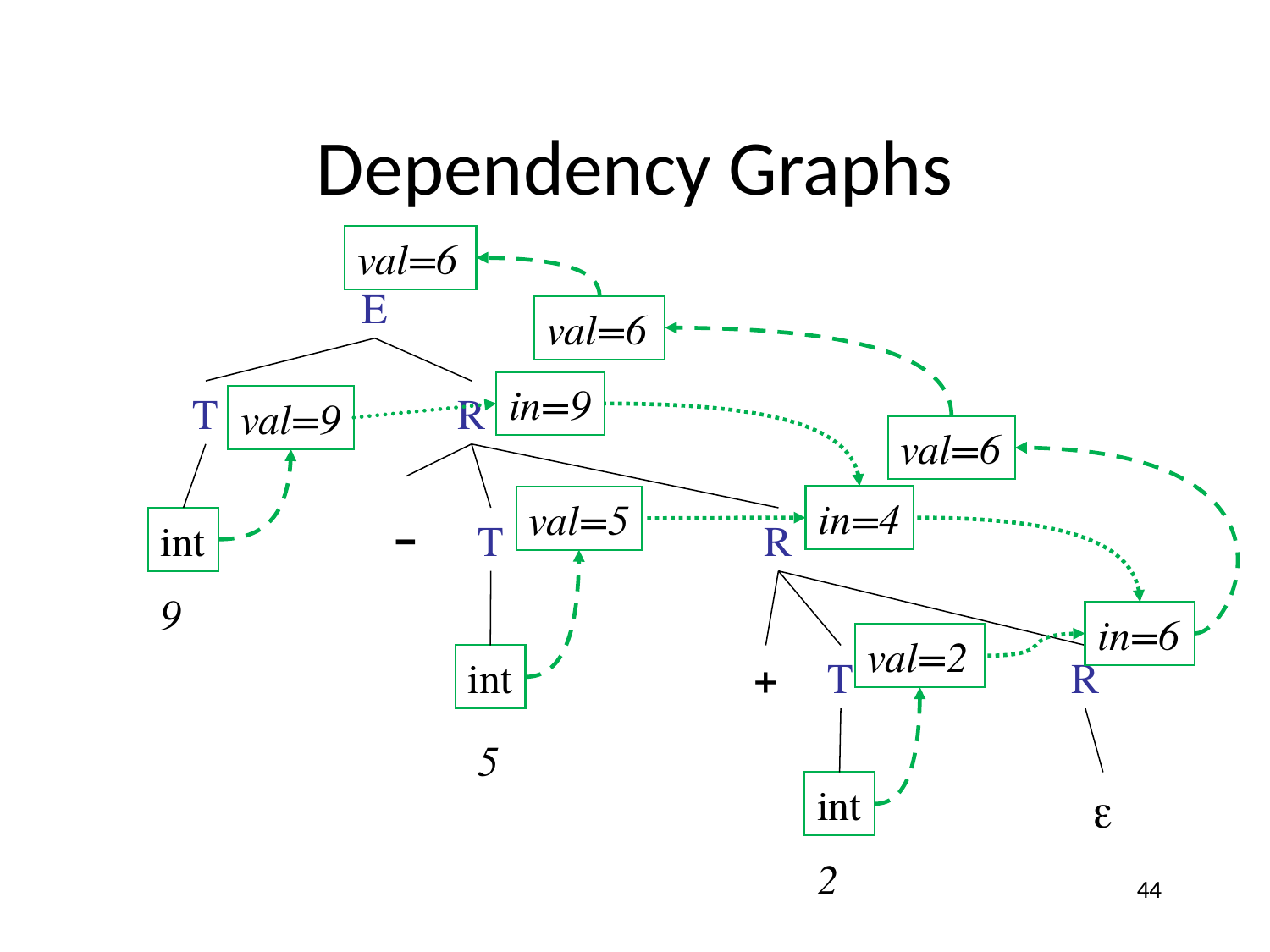

# Dependency Graphs
val=6
E
val=6
in=9
T
R
val=9
val=6
-
in=4
val=5
int
T
R
9
in=6
val=2
int
+
T
R
5
int
ε
2
44